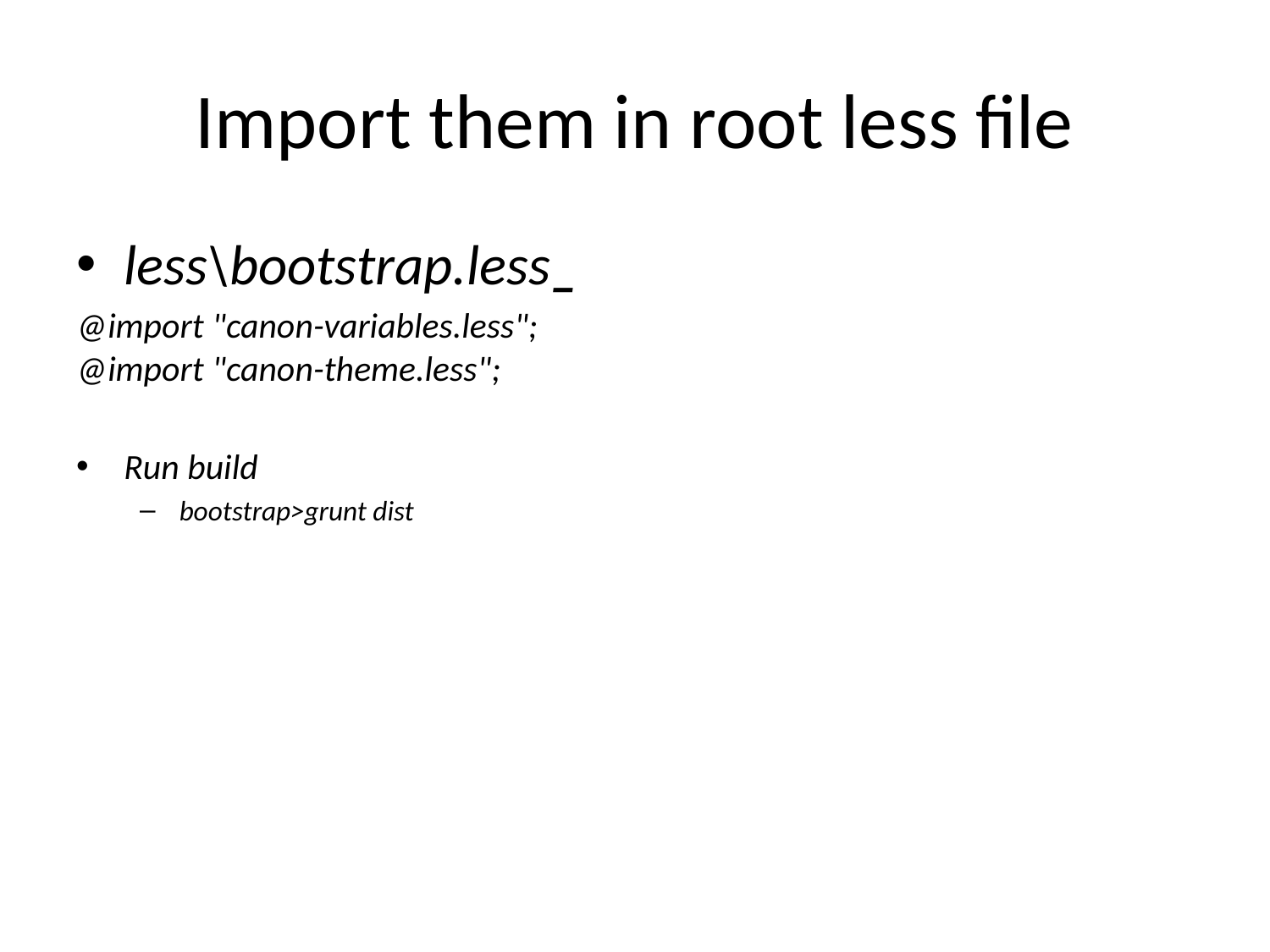

# Import them in root less file
less\bootstrap.less_
@import "canon-variables.less";
@import "canon-theme.less";

Run build
bootstrap>grunt dist